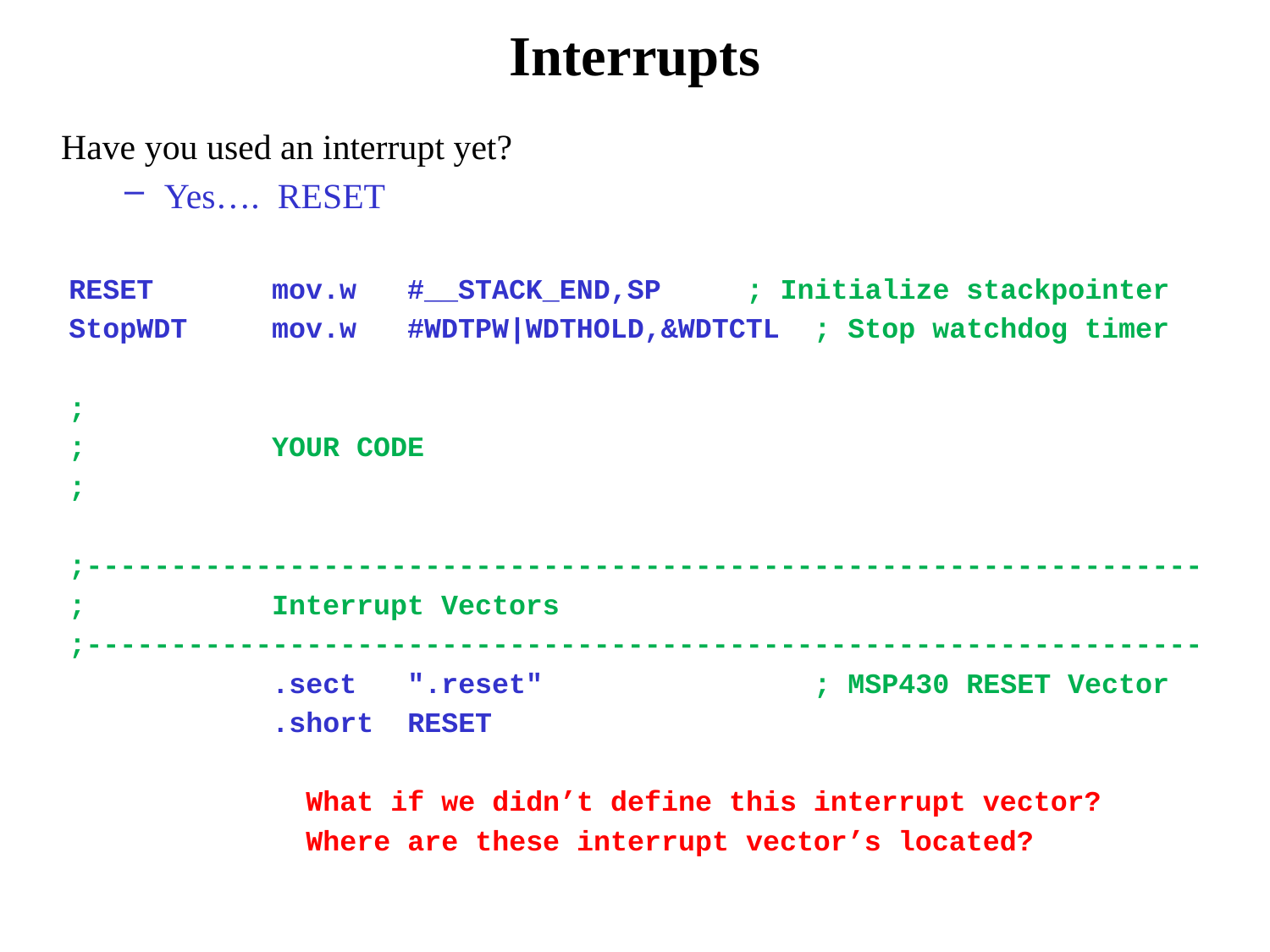

# Interrupts
Have you used an interrupt yet?
Yes….  RESET

RESET       mov.w   #__STACK_END,SP     ; Initialize stackpointer
StopWDT     mov.w   #WDTPW|WDTHOLD,&WDTCTL  ; Stop watchdog timer

;
;           YOUR CODE
;

;------------------------------------------------------------------
;           Interrupt Vectors
;------------------------------------------------------------------
            .sect   ".reset"                ; MSP430 RESET Vector
            .short  RESET

              What if we didn’t define this interrupt vector?
              Where are these interrupt vector’s located?